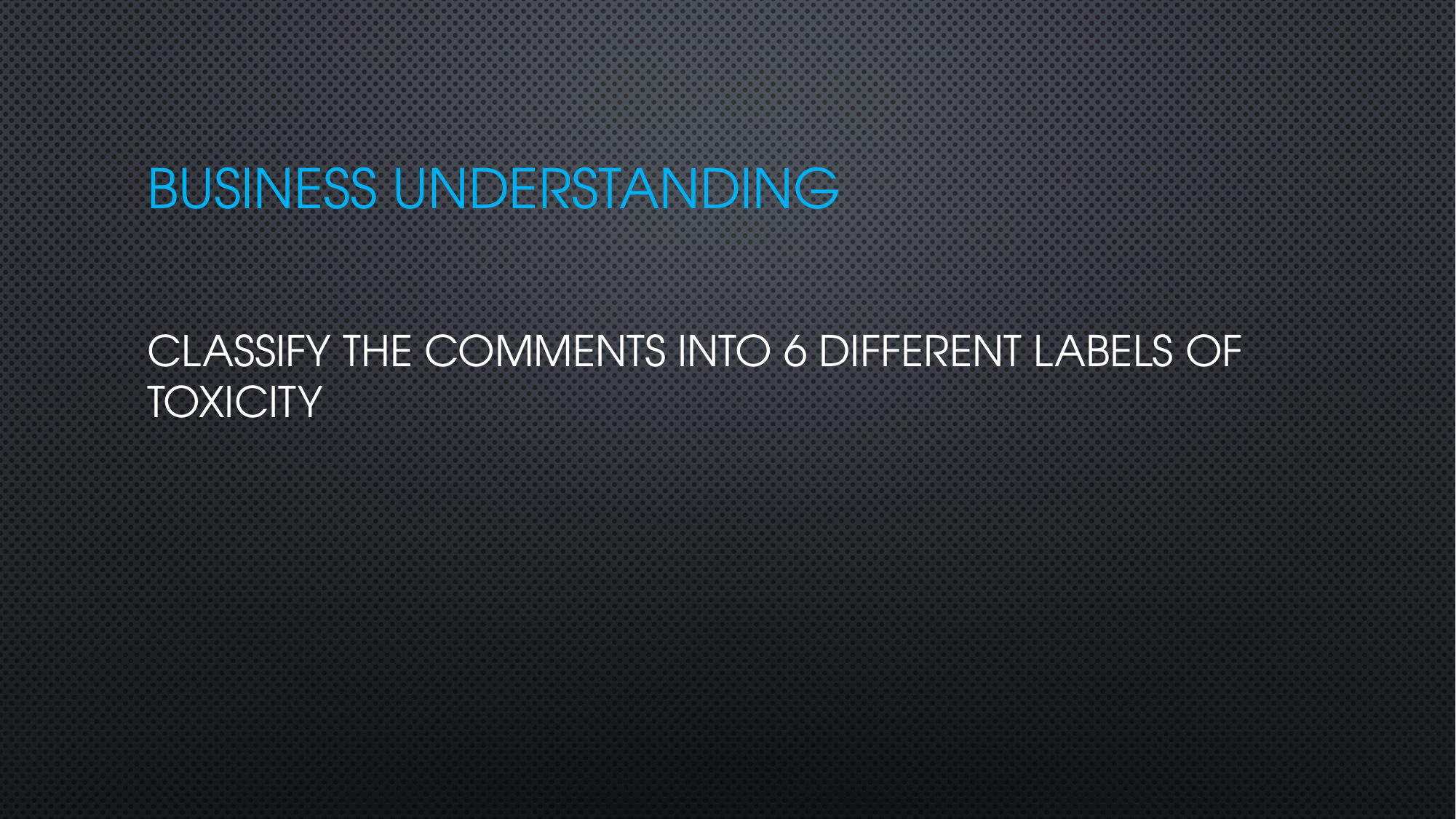

# Business understanding
Classify the comments into 6 different labels of toxicity